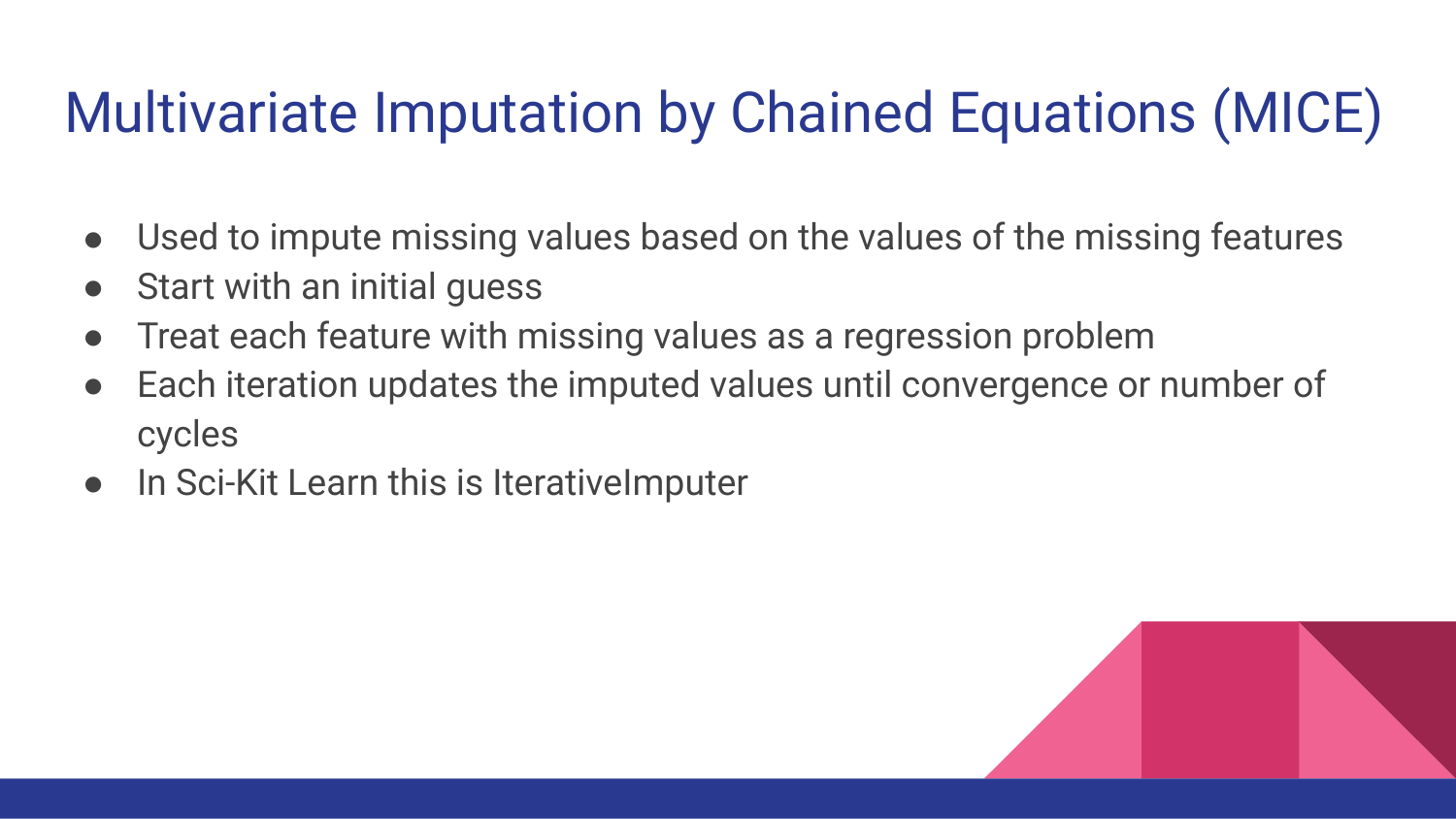

# Multivariate Imputation by Chained Equations (MICE)
Used to impute missing values based on the values of the missing features
Start with an initial guess
Treat each feature with missing values as a regression problem
Each iteration updates the imputed values until convergence or number of cycles
In Sci-Kit Learn this is IterativeImputer